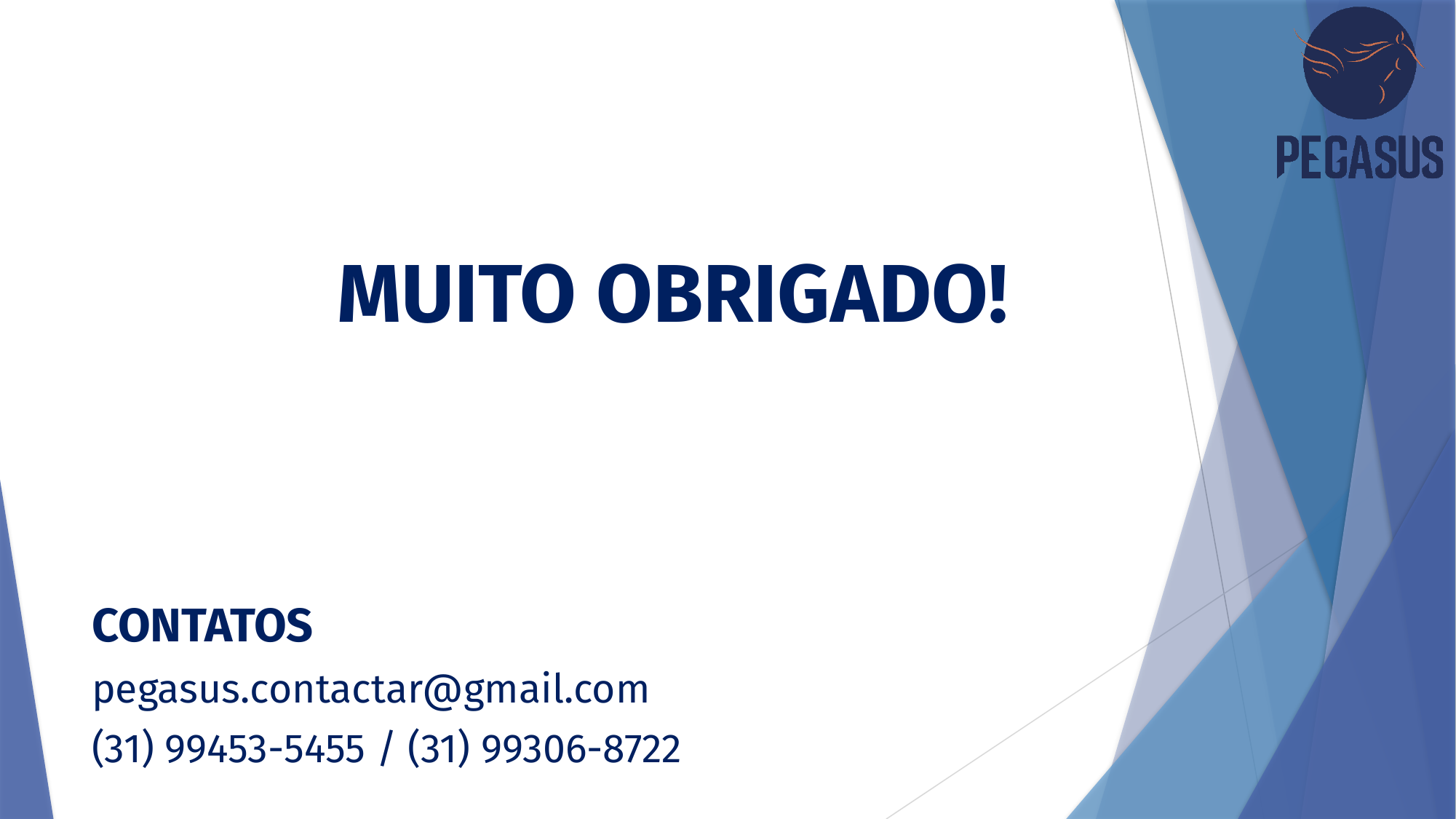

# MUITO OBRIGADO!
CONTATOS
pegasus.contactar@gmail.com
(31) 99453-5455 / (31) 99306-8722